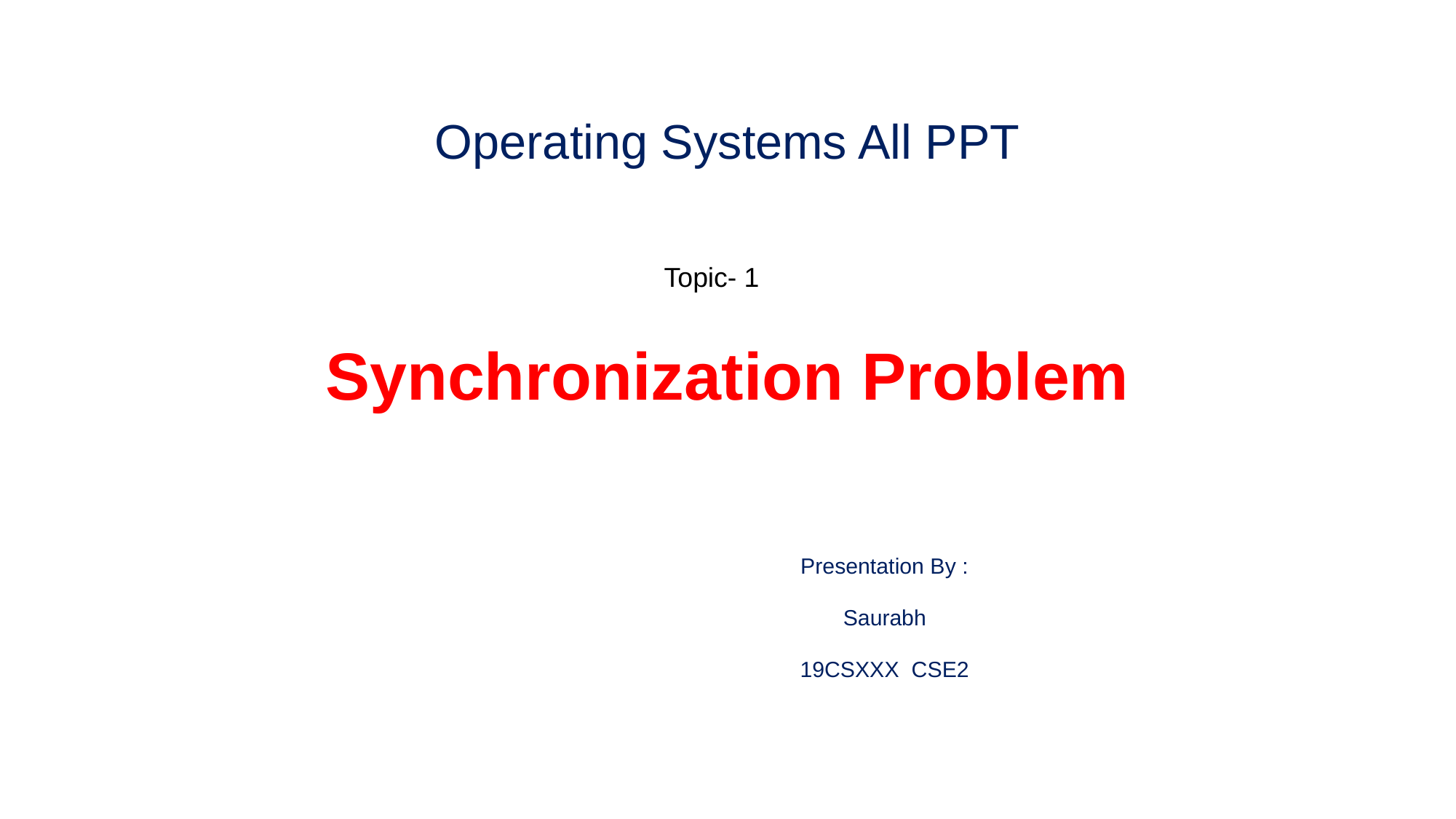

Operating Systems All PPT
# Synchronization Problem
Topic- 1
Presentation By :
Saurabh
19CSXXX  CSE2